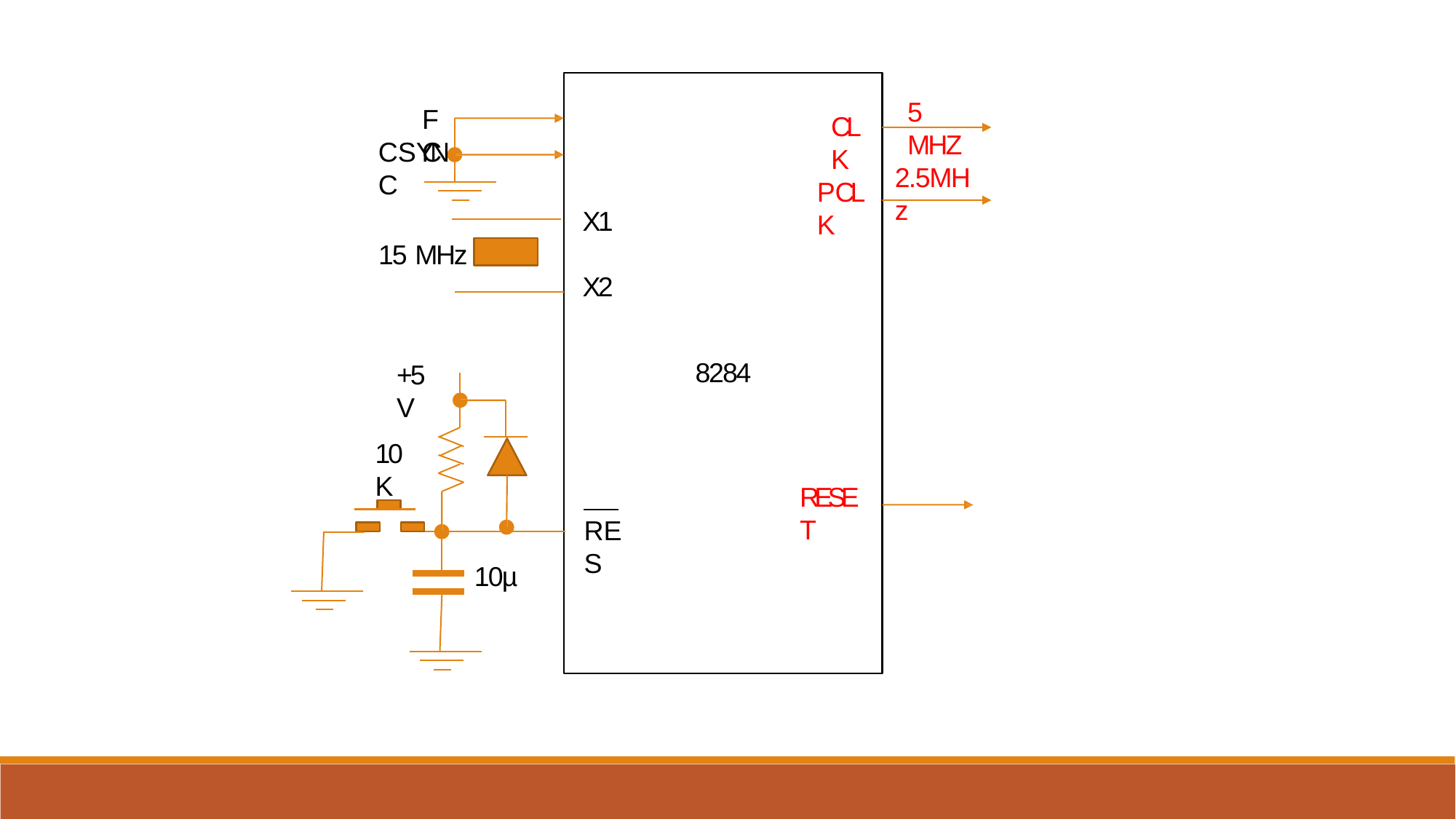

5 MHZ
FC
CLK

CSYNC

2.5MHz
PCLK

X1
15 MHz
X2

8284
+5V

10K

RESET

e

RES

10µ